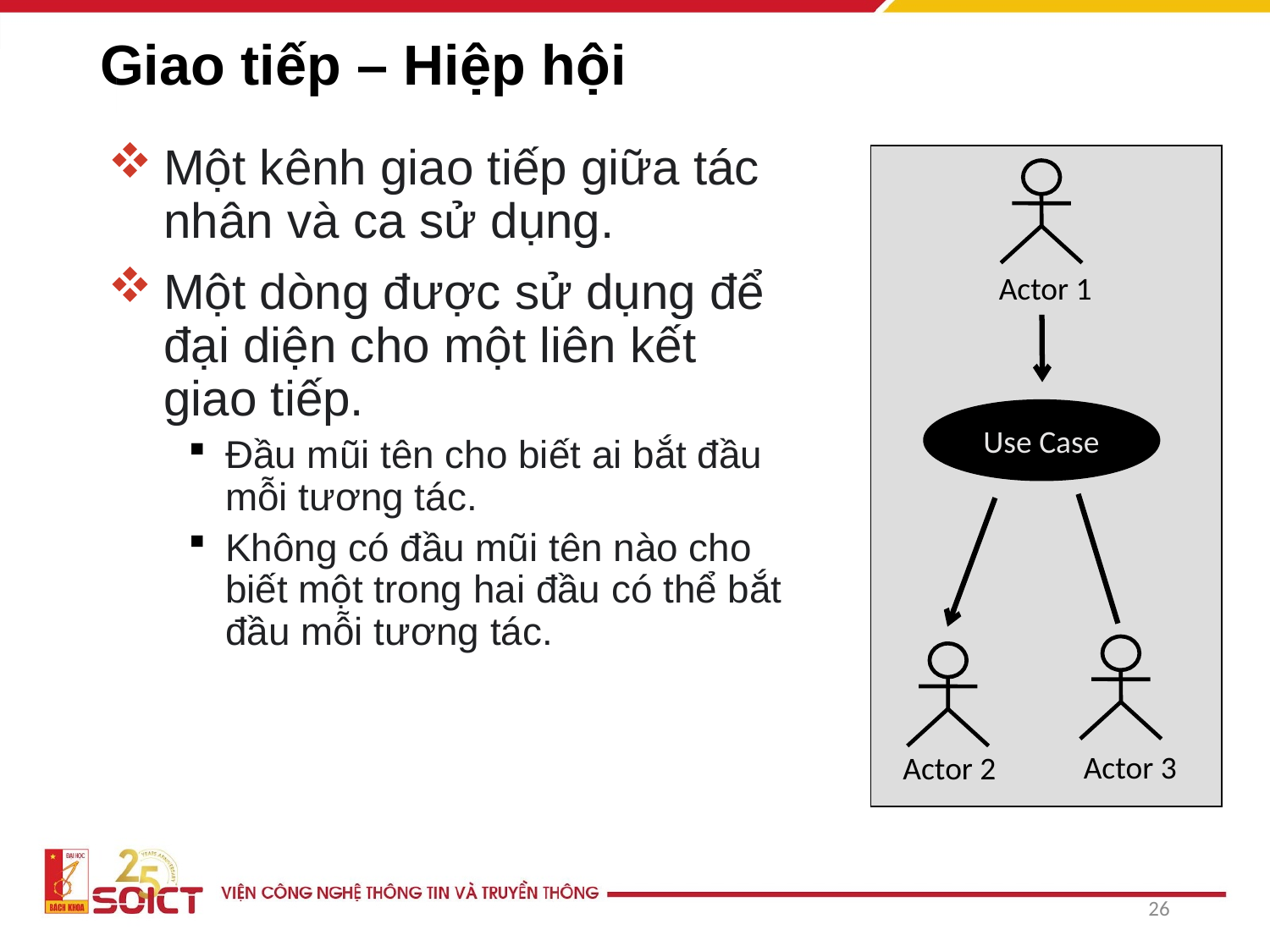

# Giao tiếp – Hiệp hội

Một kênh giao tiếp giữa tác nhân và ca sử dụng.
Một dòng được sử dụng để đại diện cho một liên kết giao tiếp.
Đầu mũi tên cho biết ai bắt đầu mỗi tương tác.
Không có đầu mũi tên nào cho biết một trong hai đầu có thể bắt đầu mỗi tương tác.

Actor 1

Use Case

Actor 3
Actor 2
26